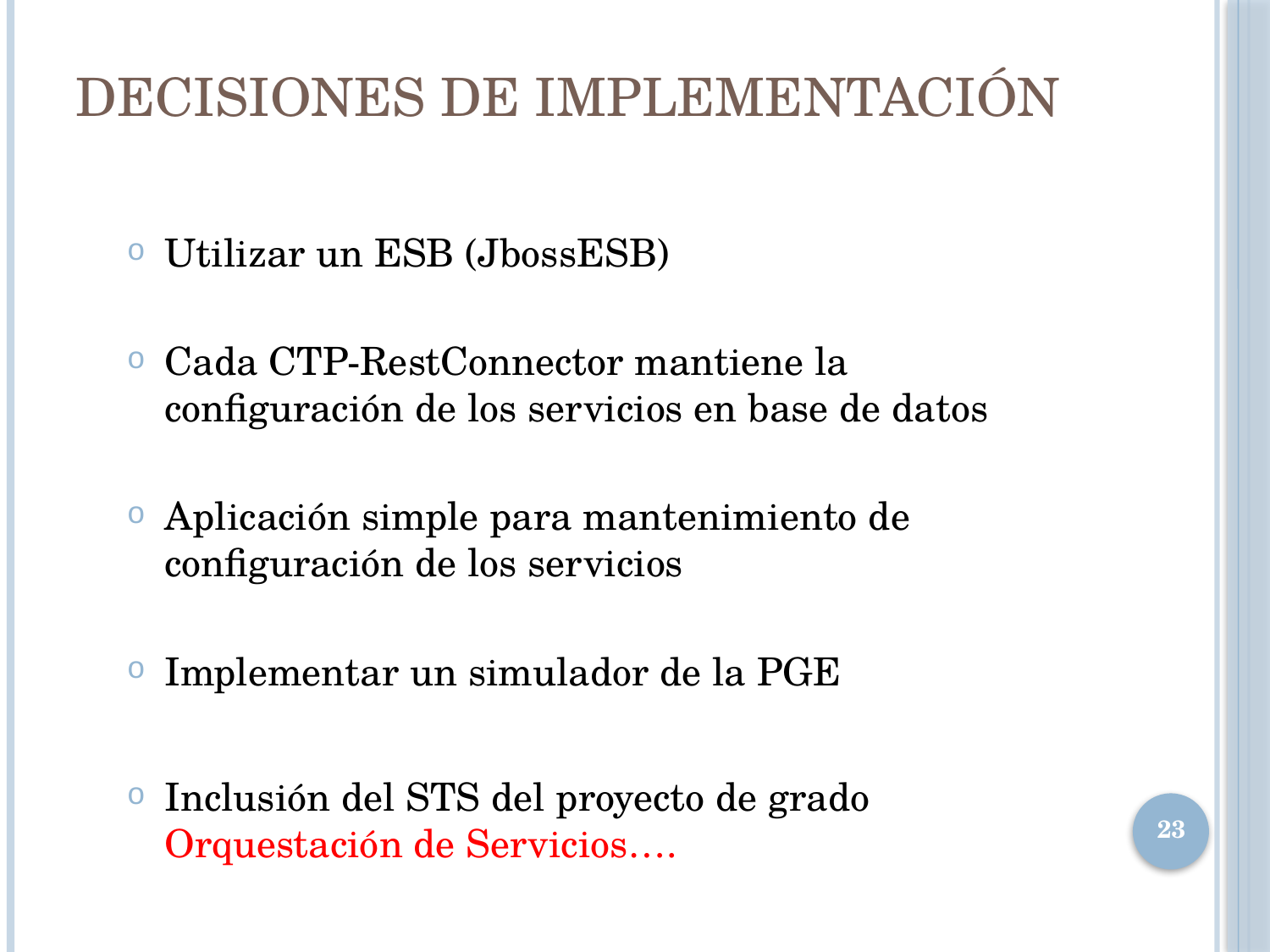

# Decisiones de implementación
Utilizar un ESB (JbossESB)

Cada CTP-RestConnector mantiene la configuración de los servicios en base de datos

Aplicación simple para mantenimiento de configuración de los servicios

Implementar un simulador de la PGE

Inclusión del STS del proyecto de grado Orquestación de Servicios….

23